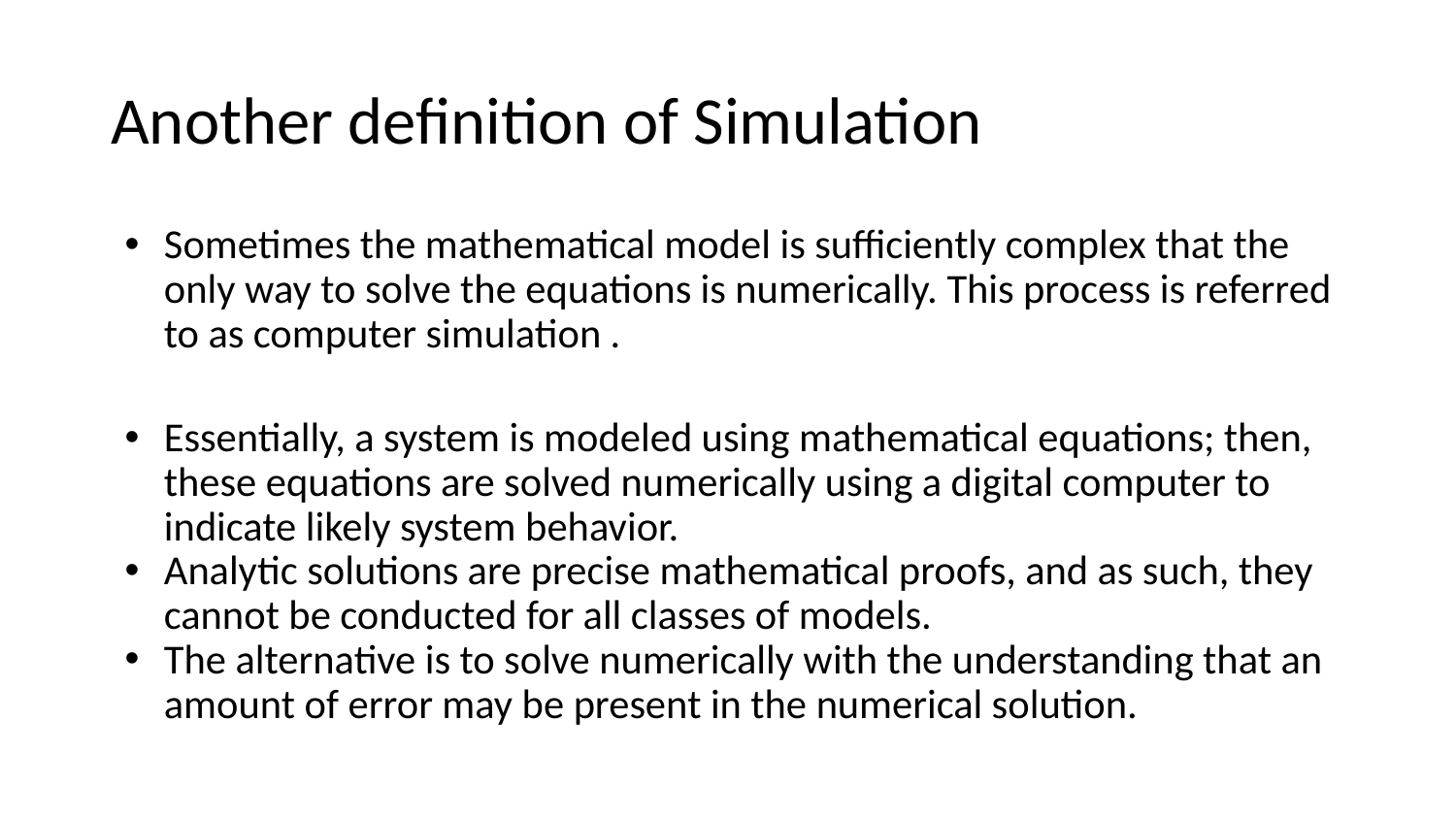

# Another definition of Simulation
Sometimes the mathematical model is sufficiently complex that the only way to solve the equations is numerically. This process is referred to as computer simulation .

Essentially, a system is modeled using mathematical equations; then, these equations are solved numerically using a digital computer to indicate likely system behavior.
Analytic solutions are precise mathematical proofs, and as such, they cannot be conducted for all classes of models.
The alternative is to solve numerically with the understanding that an amount of error may be present in the numerical solution.